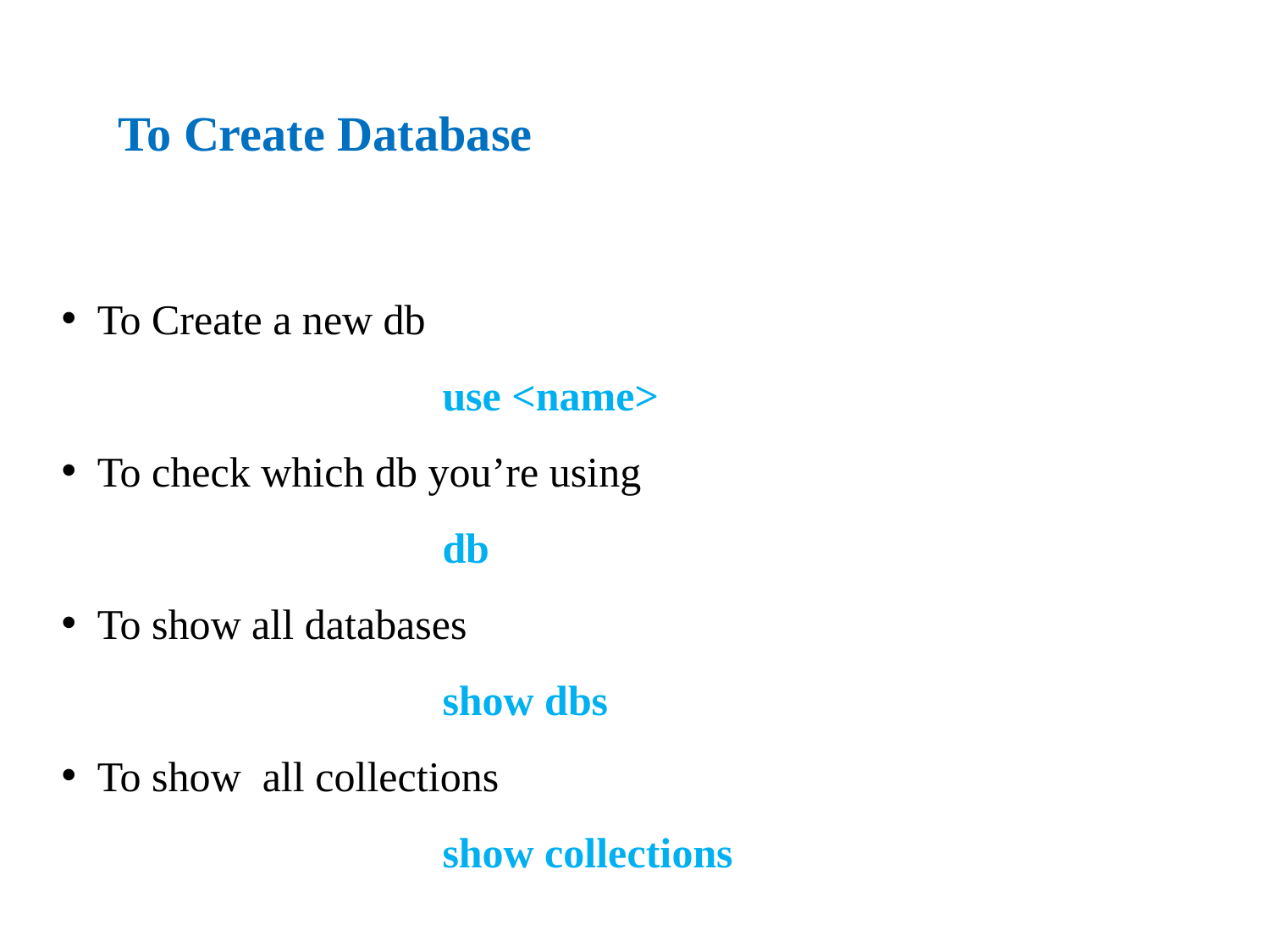

To Create Database
To Create a new db
			use <name>
To check which db you’re using
			db
To show all databases
			show dbs
To show  all collections
			show collections